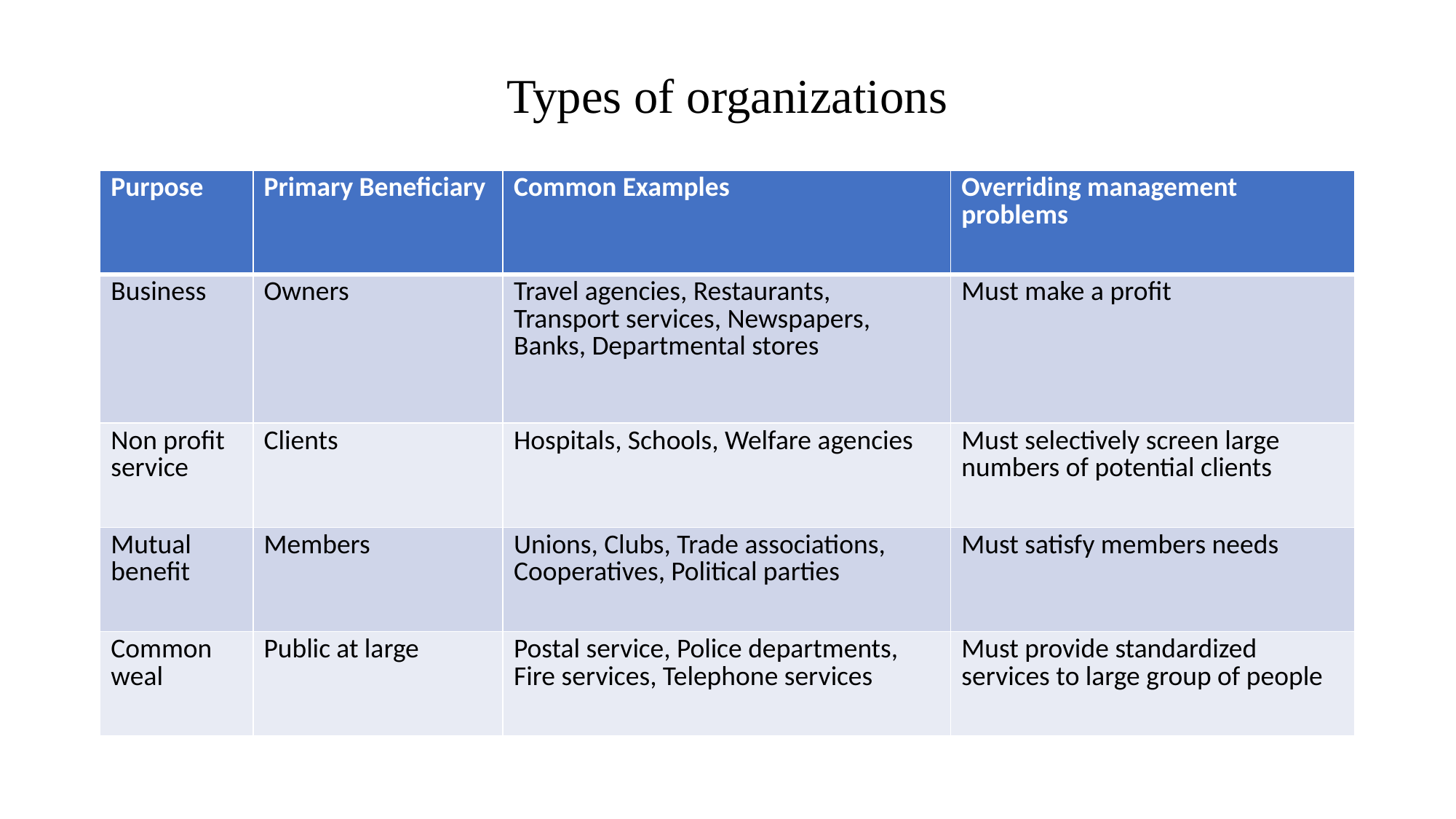

# Types of organizations
| Purpose | Primary Beneficiary | Common Examples | Overriding management problems |
| --- | --- | --- | --- |
| Business | Owners | Travel agencies, Restaurants, Transport services, Newspapers, Banks, Departmental stores | Must make a profit |
| Non profit service | Clients | Hospitals, Schools, Welfare agencies | Must selectively screen large numbers of potential clients |
| Mutual benefit | Members | Unions, Clubs, Trade associations, Cooperatives, Political parties | Must satisfy members needs |
| Common weal | Public at large | Postal service, Police departments, Fire services, Telephone services | Must provide standardized services to large group of people |